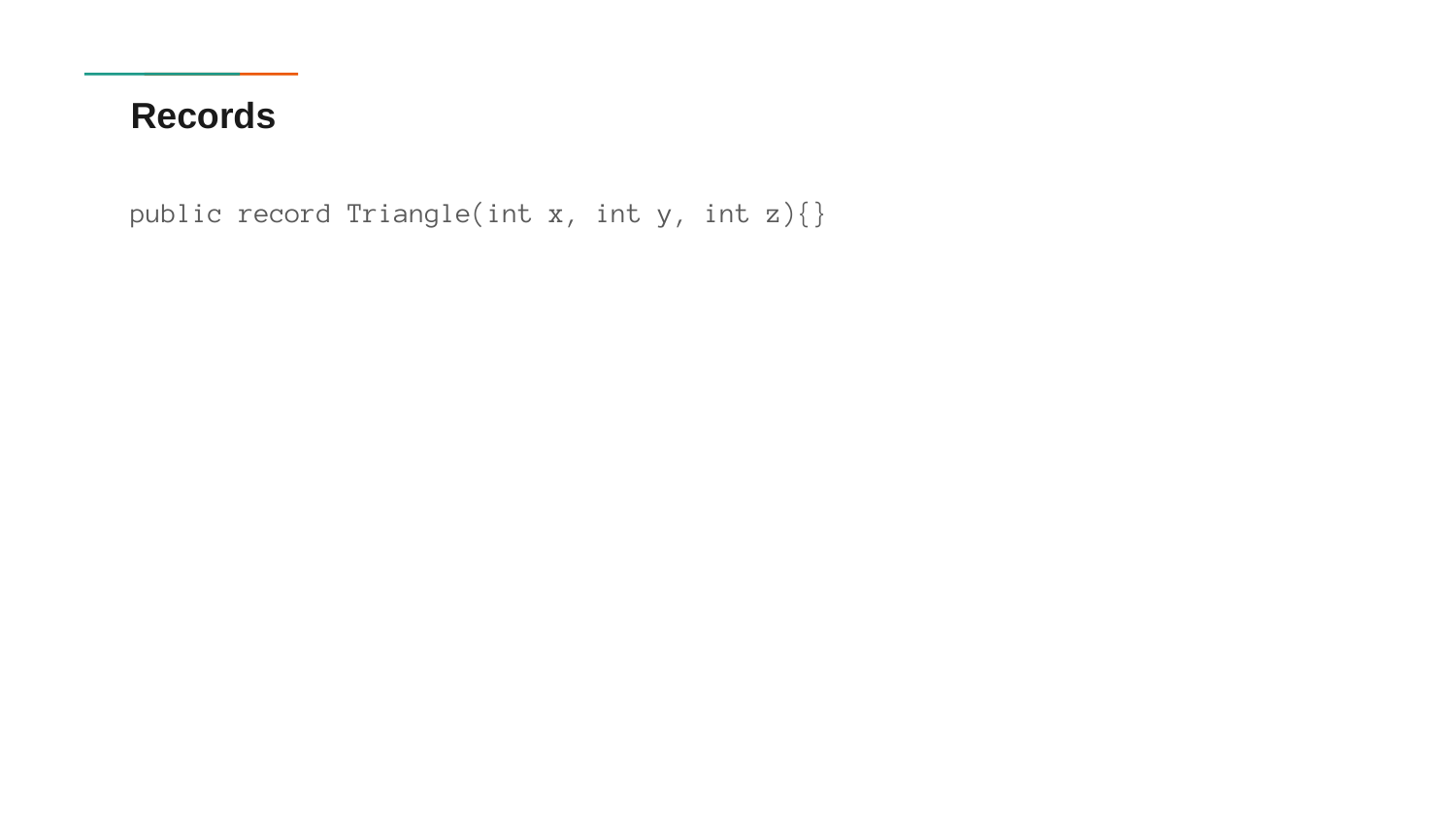

# Records

public record Triangle(int x, int y, int z){}